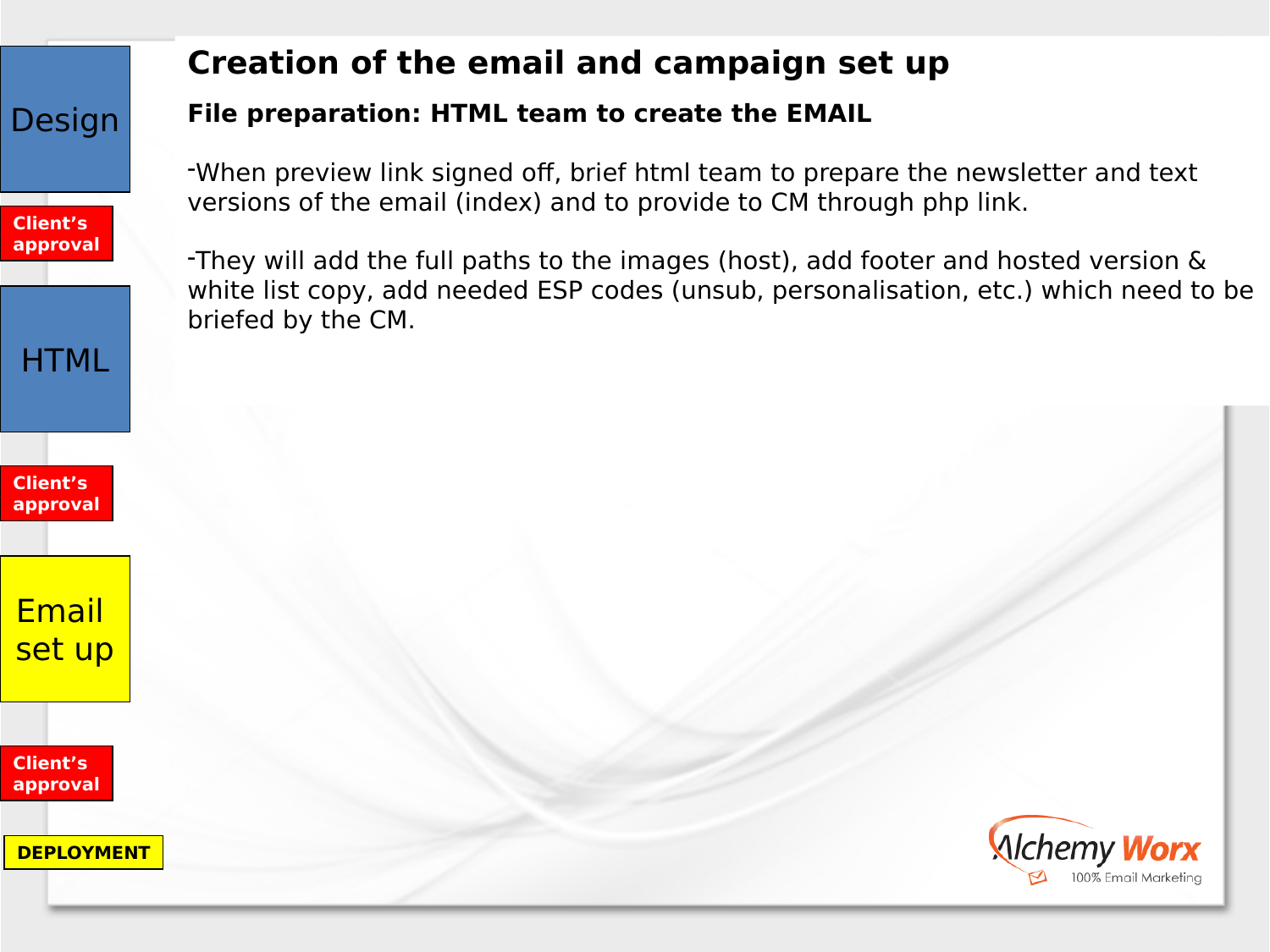

Creation of the email and campaign set up

File preparation: HTML team to create the EMAIL

When preview link signed off, brief html team to prepare the newsletter and text versions of the email (index) and to provide to CM through php link.

They will add the full paths to the images (host), add footer and hosted version & white list copy, add needed ESP codes (unsub, personalisation, etc.) which need to be briefed by the CM.

Design
Client’s
approval
HTML
Client’s
approval
Email
set up
Client’s
approval
DEPLOYMENT